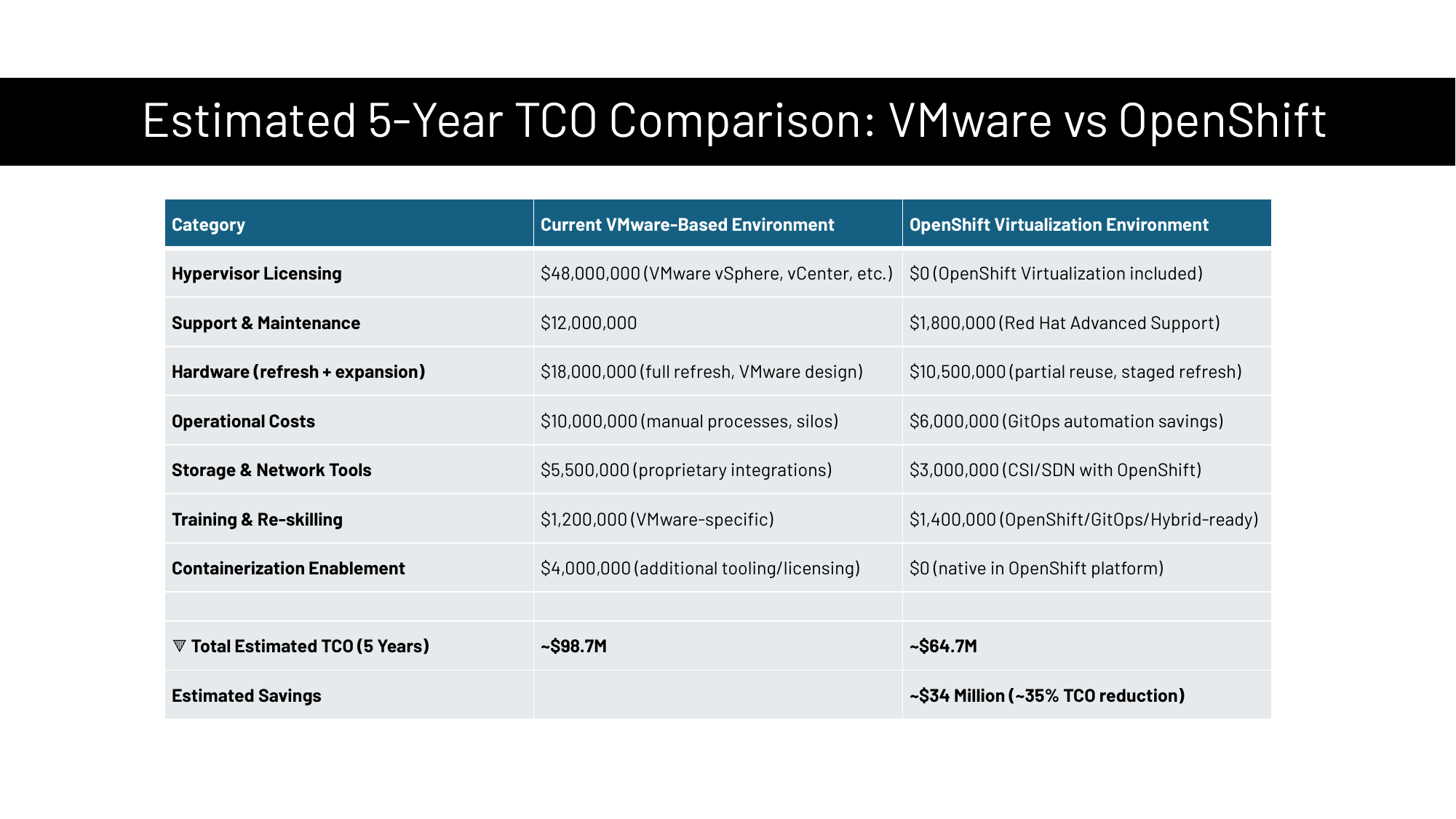

# Estimated 5-Year TCO Comparison: VMware vs OpenShift

| Category | Current VMware-Based Environment | OpenShift Virtualization Environment |
| --- | --- | --- |
| Hypervisor Licensing | $48,000,000 (VMware vSphere, vCenter, etc.) | $0 (OpenShift Virtualization included) |
| Support & Maintenance | $12,000,000 | $1,800,000 (Red Hat Advanced Support) |
| Hardware (refresh + expansion) | $18,000,000 (full refresh, VMware design) | $10,500,000 (partial reuse, staged refresh) |
| Operational Costs | $10,000,000 (manual processes, silos) | $6,000,000 (GitOps automation savings) |
| Storage & Network Tools | $5,500,000 (proprietary integrations) | $3,000,000 (CSI/SDN with OpenShift) |
| Training & Re-skilling | $1,200,000 (VMware-specific) | $1,400,000 (OpenShift/GitOps/Hybrid-ready) |
| Containerization Enablement | $4,000,000 (additional tooling/licensing) | $0 (native in OpenShift platform) |
|  |  |  |
| 🔻 Total Estimated TCO (5 Years) | ~$98.7M | ~$64.7M |
| Estimated Savings |  | ~$34 Million (~35% TCO reduction) |